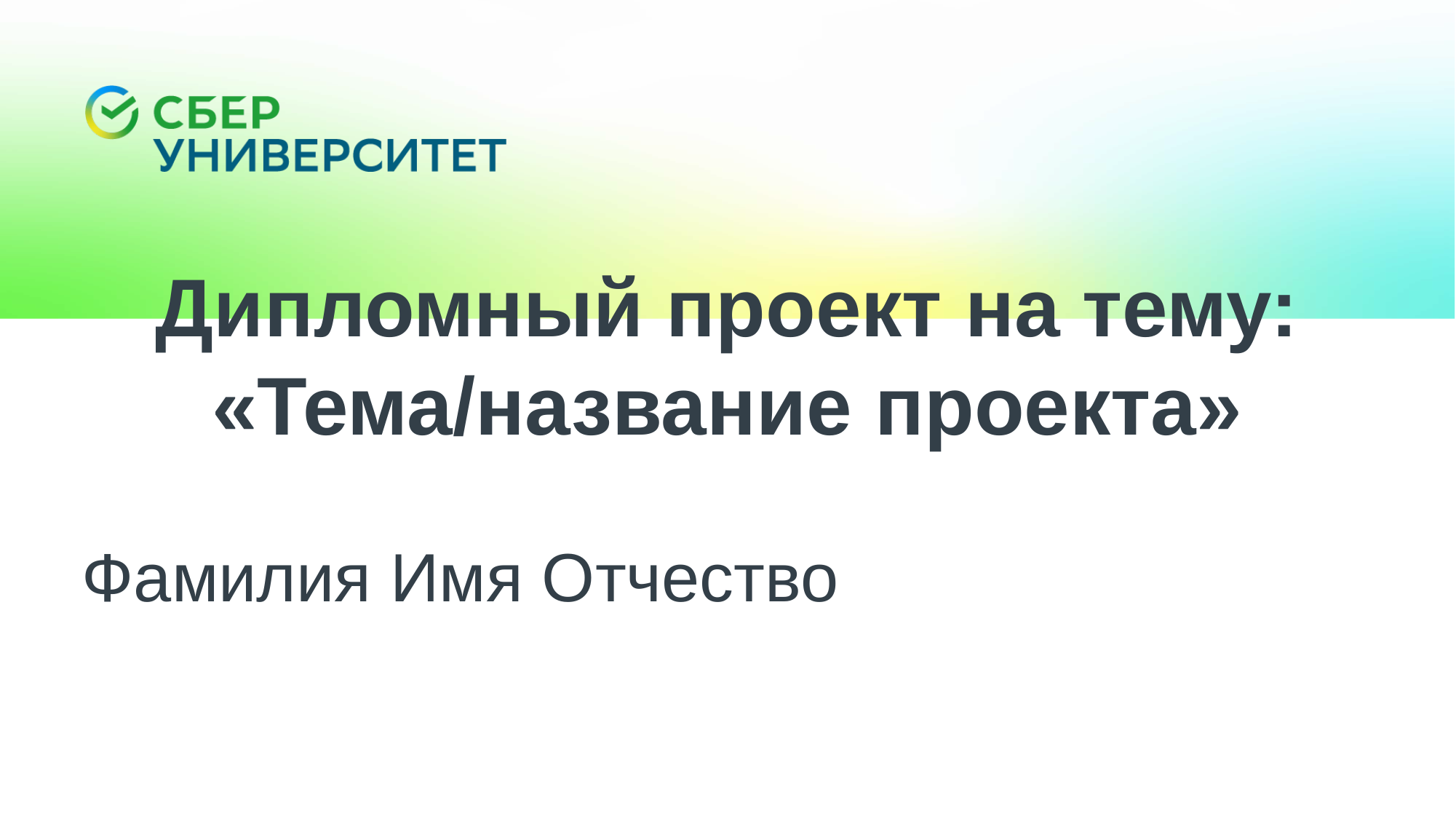

Дипломный проект на тему:
«Тема/название проекта»
Фамилия Имя Отчество